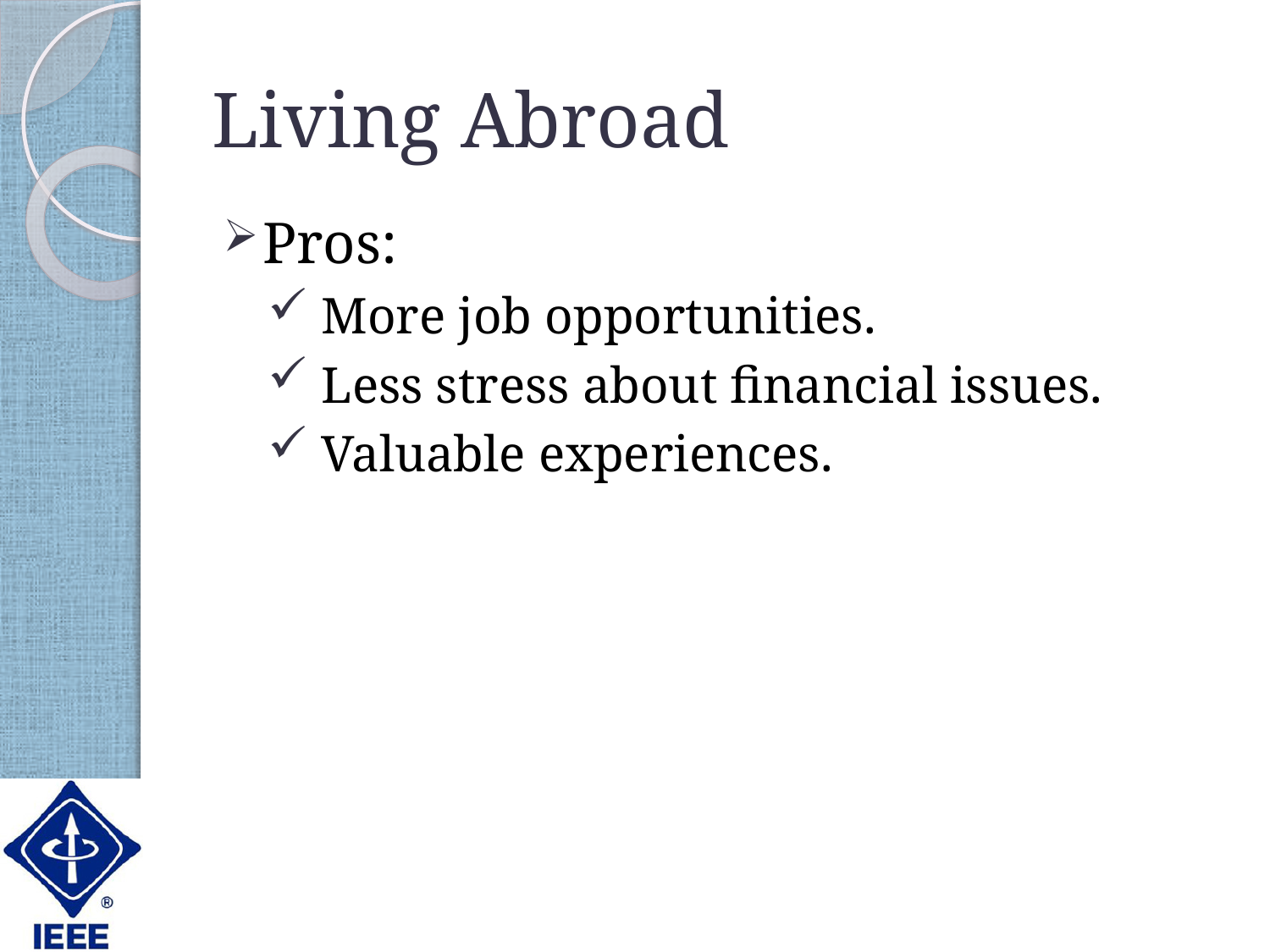

# Living Abroad
Pros:
 More job opportunities.
 Less stress about financial issues.
 Valuable experiences.